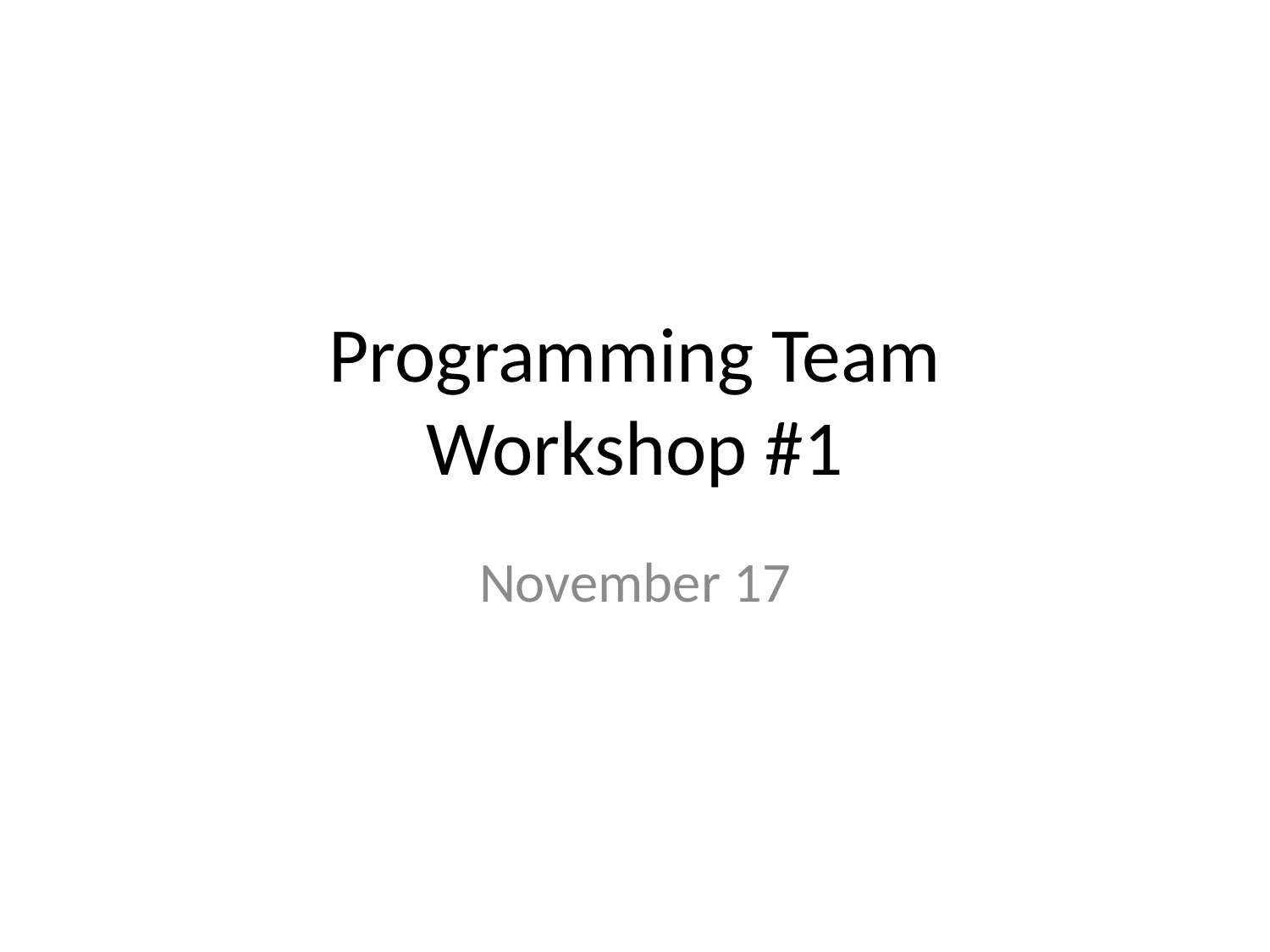

# Programming Team Workshop #1
November 17